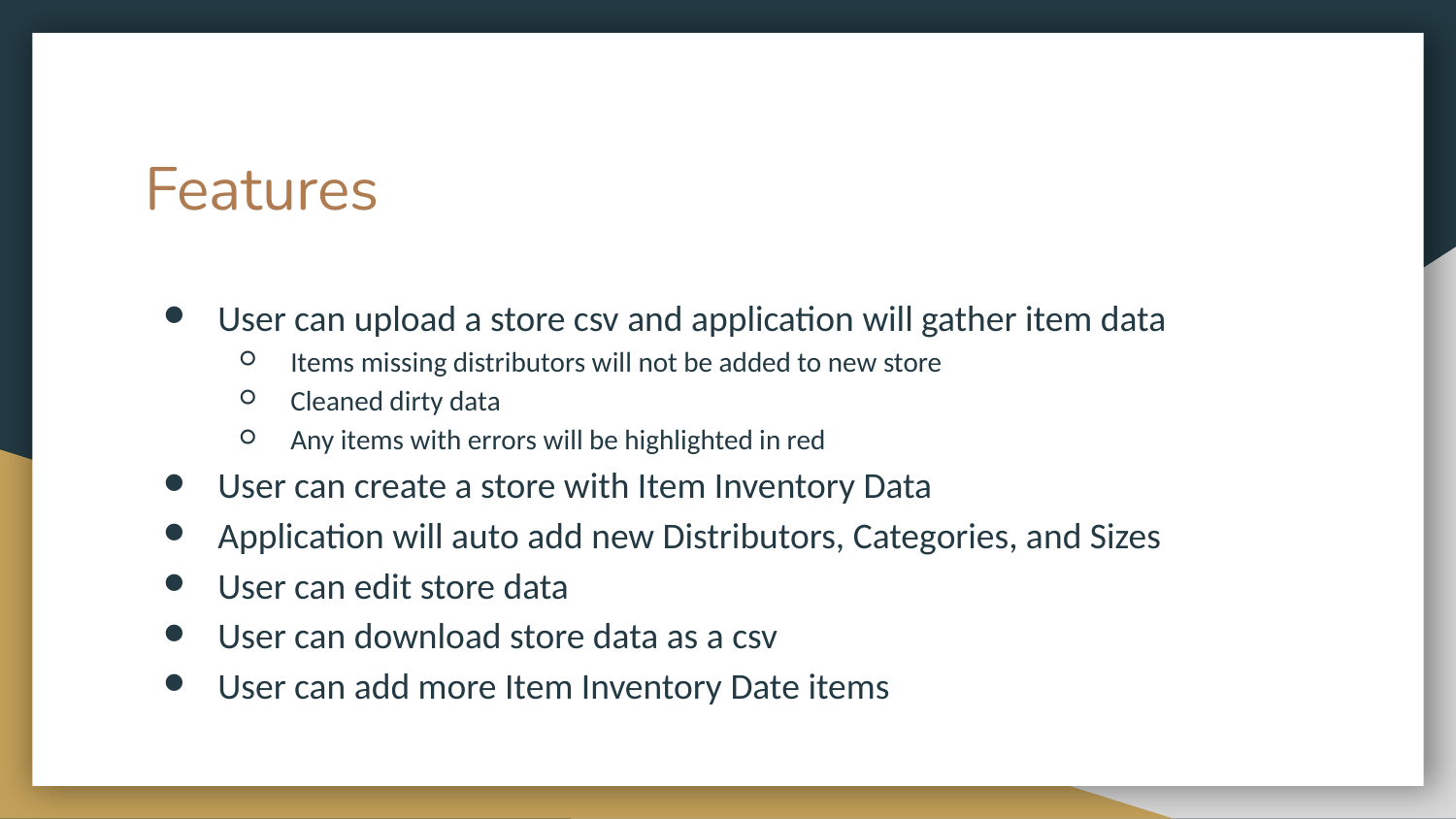

# Features
User can upload a store csv and application will gather item data
Items missing distributors will not be added to new store
Cleaned dirty data
Any items with errors will be highlighted in red
User can create a store with Item Inventory Data
Application will auto add new Distributors, Categories, and Sizes
User can edit store data
User can download store data as a csv
User can add more Item Inventory Date items